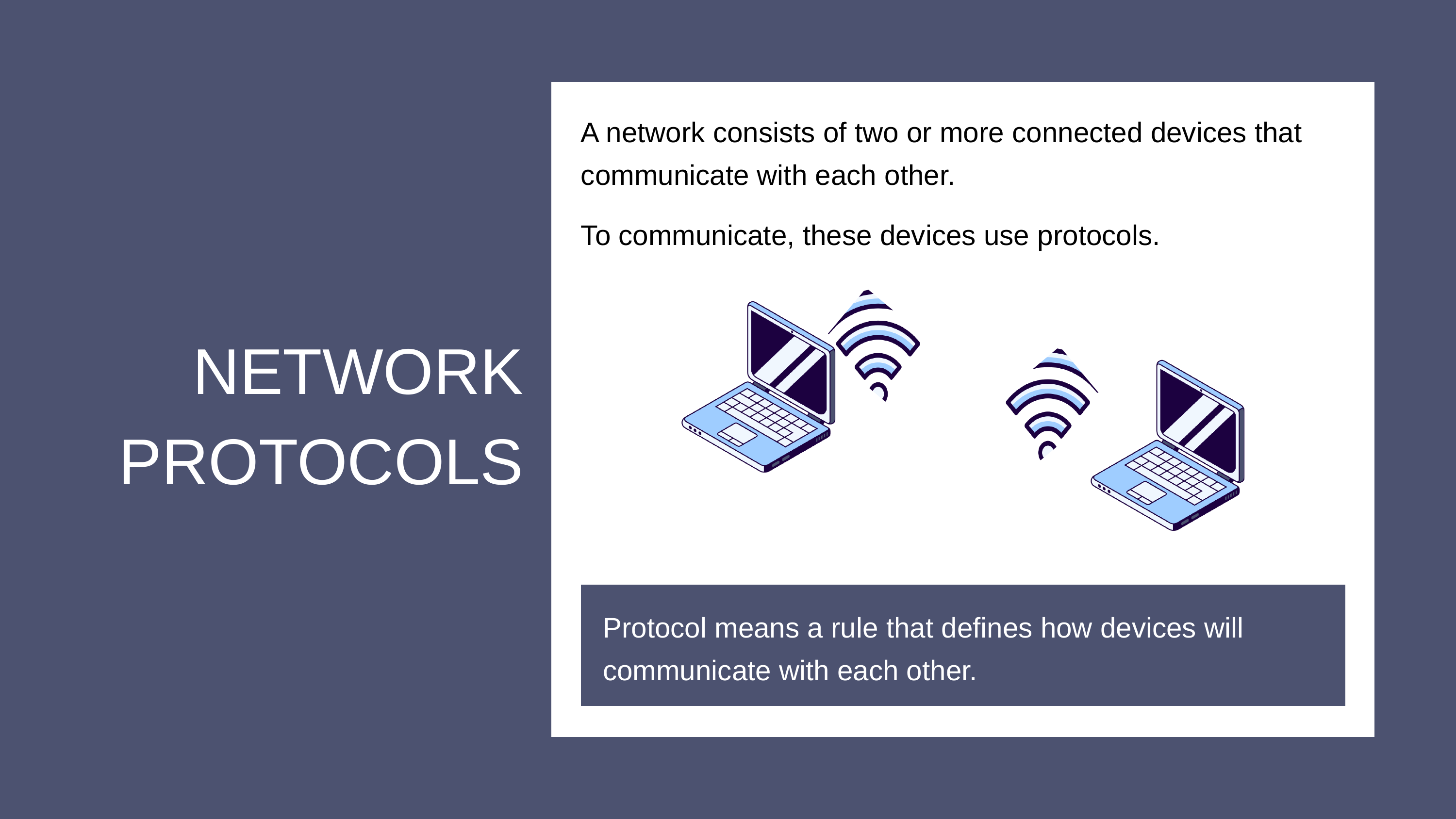

A network consists of two or more connected devices that communicate with each other.
To communicate, these devices use protocols.

NETWORK PROTOCOLS

Protocol means a rule that defines how devices will communicate with each other.